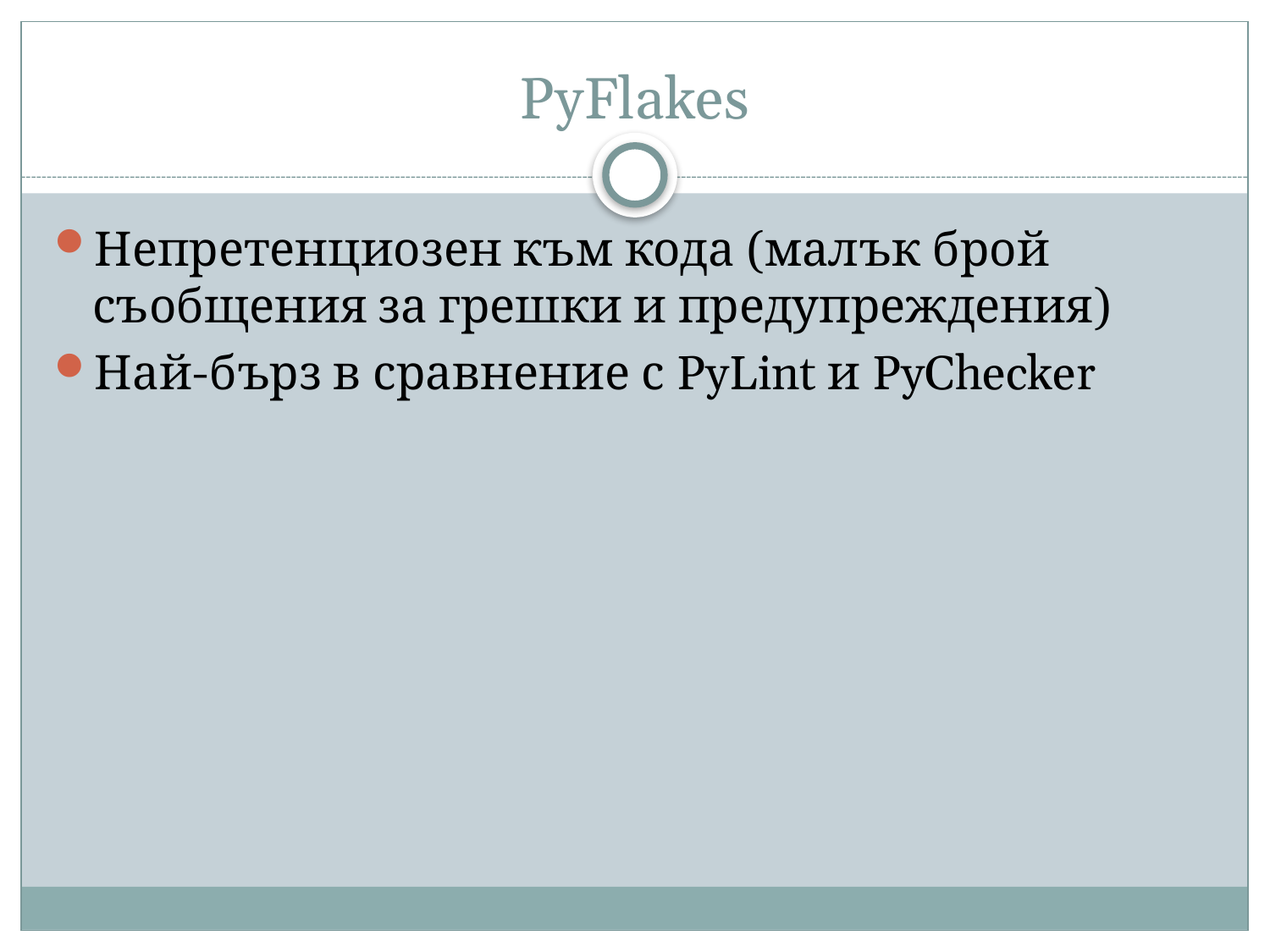

# PyFlakes
Непретенциозен към кода (малък брой съобщения за грешки и предупреждения)
Най-бърз в сравнение с PyLint и PyChecker